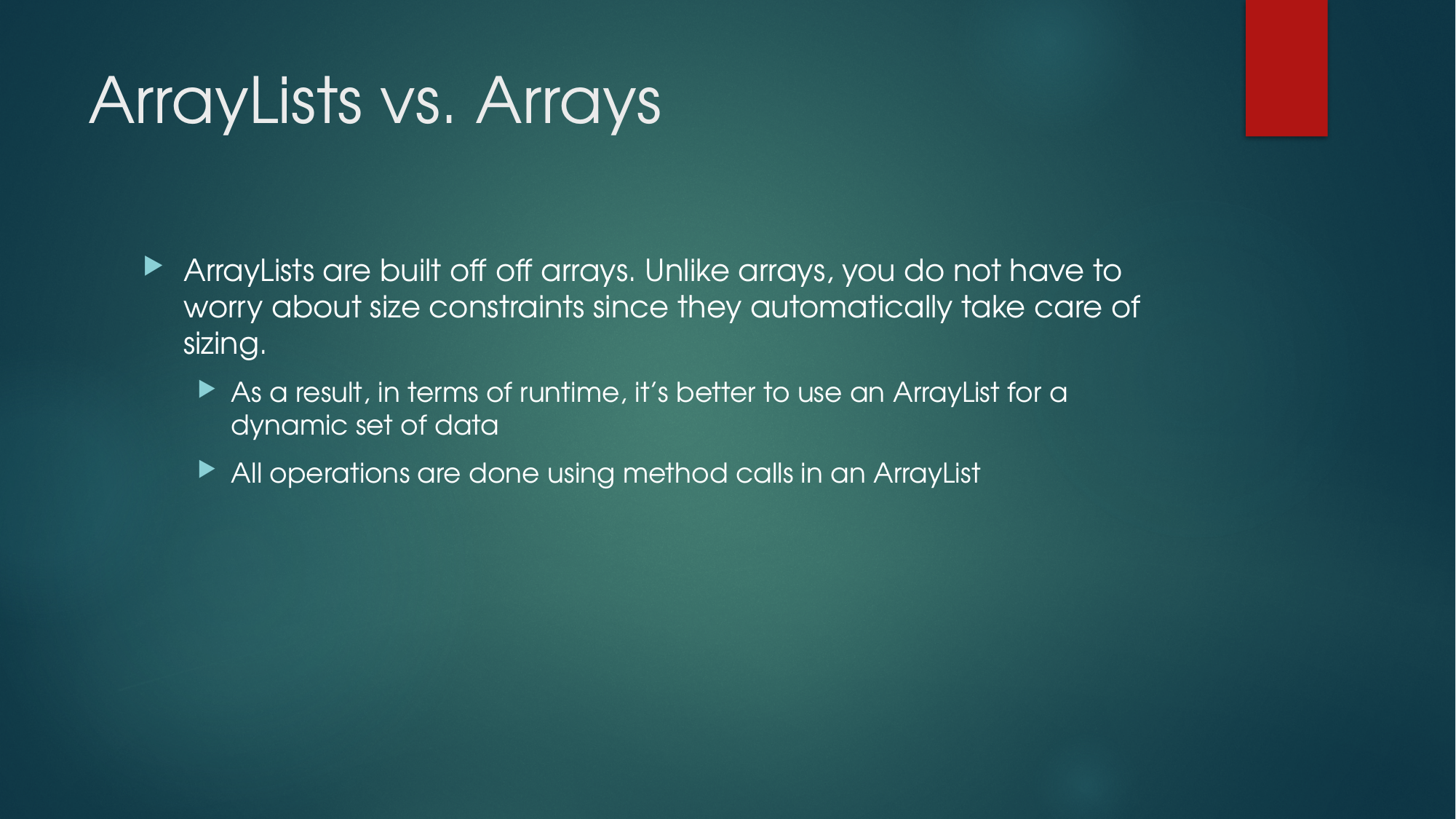

# ArrayLists vs. Arrays
ArrayLists are built off off arrays. Unlike arrays, you do not have to worry about size constraints since they automatically take care of sizing.
As a result, in terms of runtime, it’s better to use an ArrayList for a dynamic set of data
All operations are done using method calls in an ArrayList